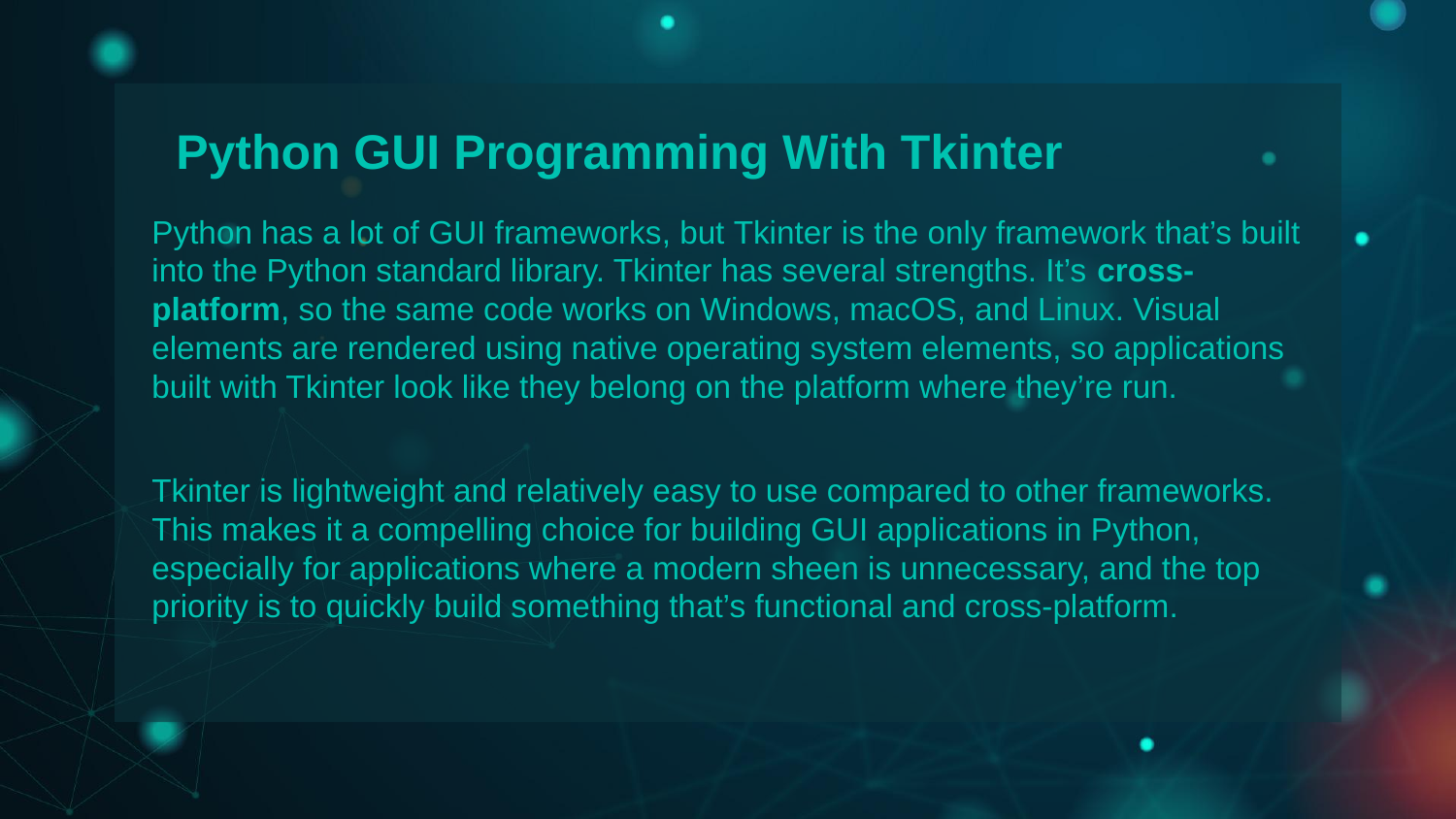

Python GUI Programming With Tkinter
Python has a lot of GUI frameworks, but Tkinter is the only framework that’s built into the Python standard library. Tkinter has several strengths. It’s cross-platform, so the same code works on Windows, macOS, and Linux. Visual elements are rendered using native operating system elements, so applications built with Tkinter look like they belong on the platform where they’re run.
Tkinter is lightweight and relatively easy to use compared to other frameworks. This makes it a compelling choice for building GUI applications in Python, especially for applications where a modern sheen is unnecessary, and the top priority is to quickly build something that’s functional and cross-platform.